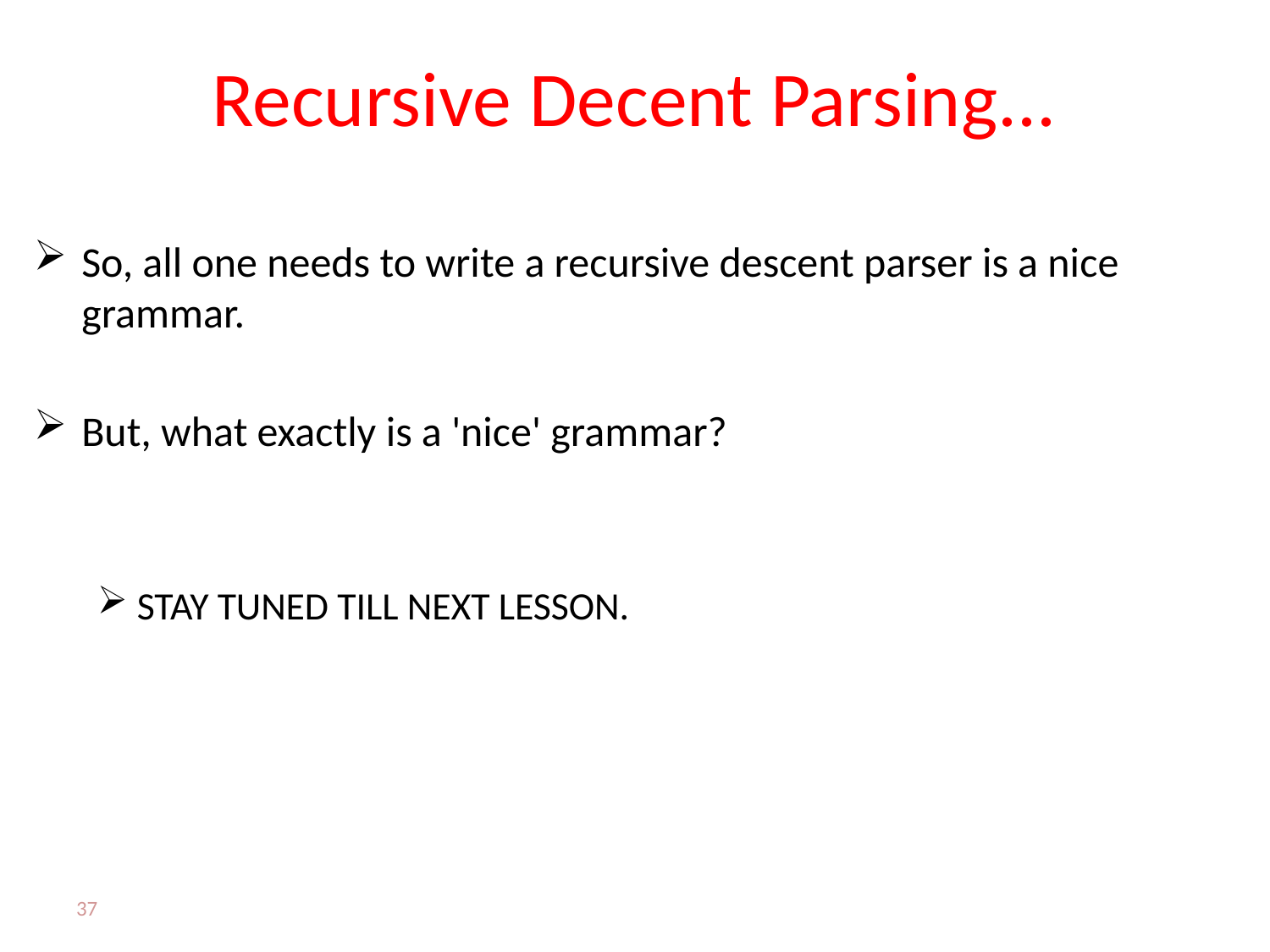

# Recursive Decent Parsing...

So, all one needs to write a recursive descent parser is a nice grammar.

But, what exactly is a 'nice' grammar?

STAY TUNED TILL NEXT LESSON.
37